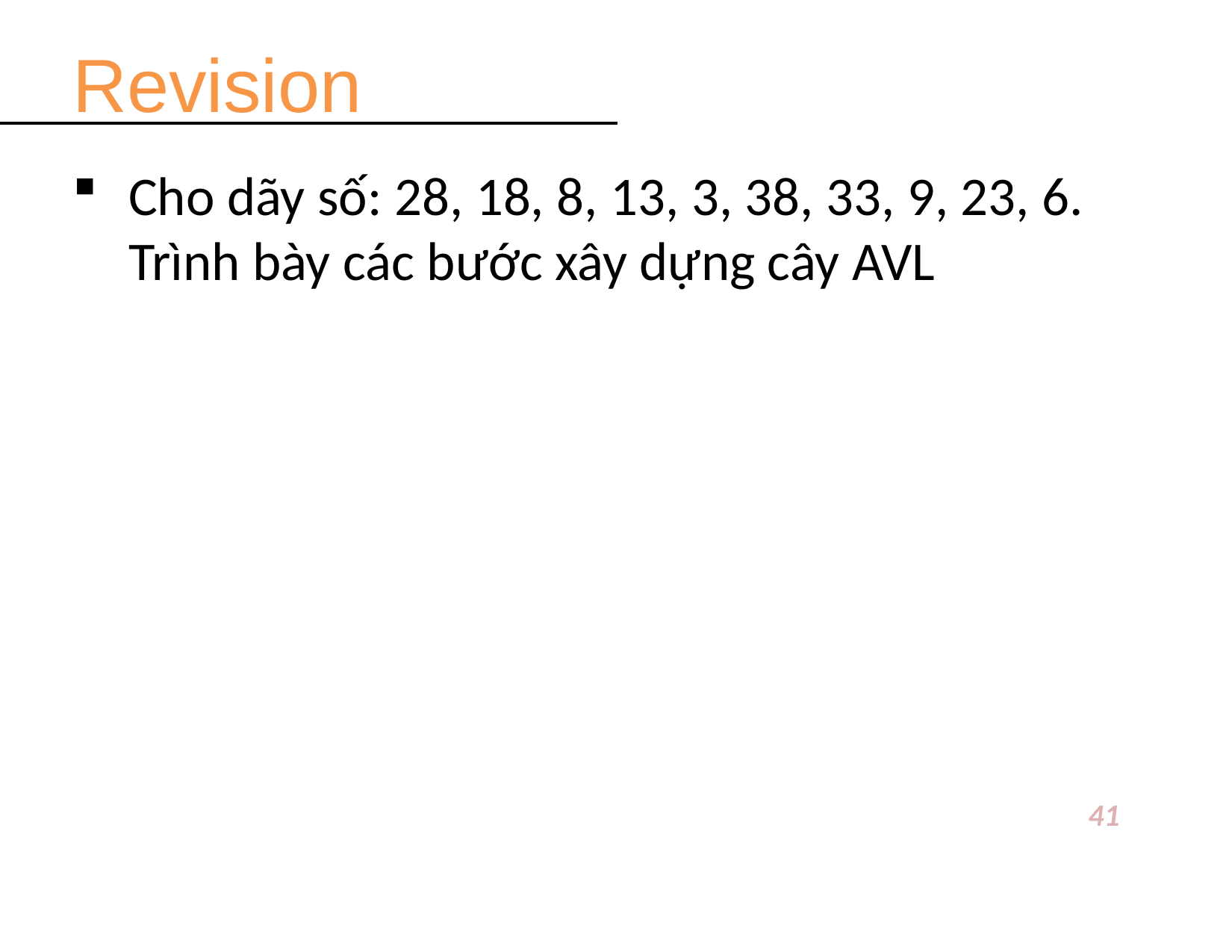

# Revision
Cho dãy số: 28, 18, 8, 13, 3, 38, 33, 9, 23, 6. Trình bày các bước xây dựng cây AVL
41